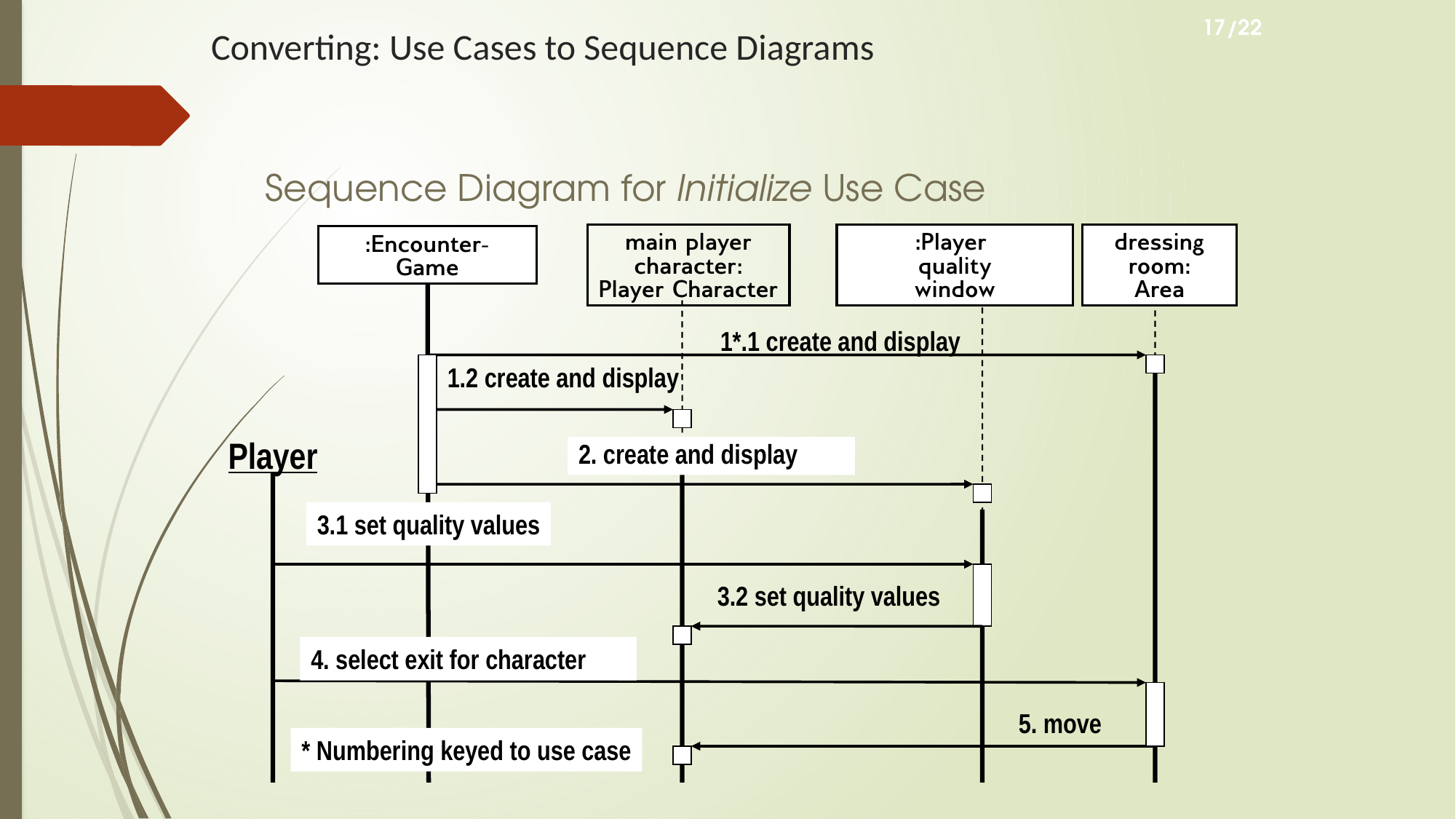

17/22
# Converting: Use Cases to Sequence Diagrams
Sequence Diagram for Initialize Use Case
main player
character:
Player Character
:Player
quality
window
dressing
 room:
Area
:Encounter-
Game

1*.1 create and display

1.2 create and display

Player
2. create and display

3.1 set quality values

3.2 set quality values

4. select exit for character

5. move
* Numbering keyed to use case